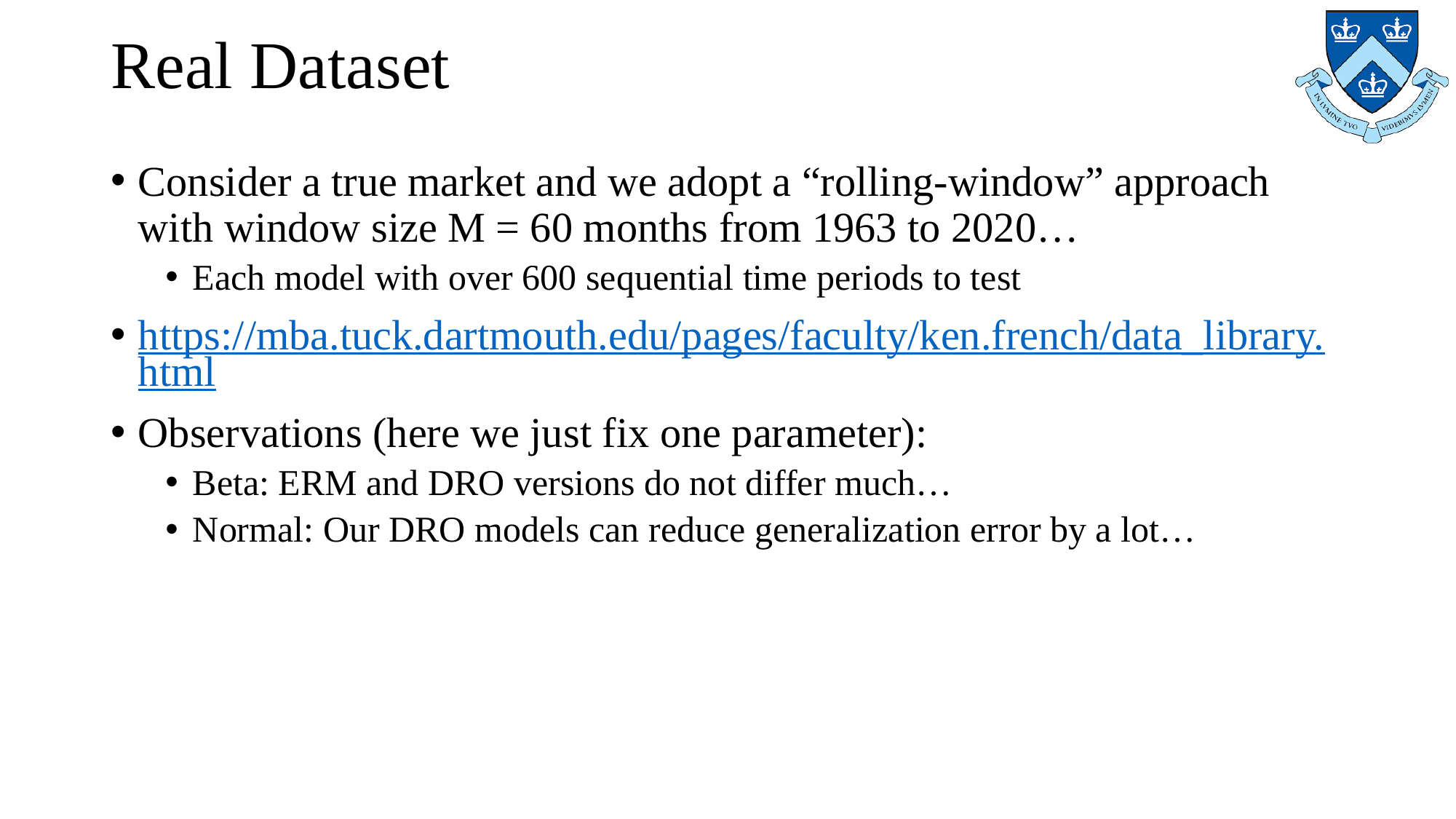

# Real Dataset
Consider a true market and we adopt a “rolling-window” approach with window size M = 60 months from 1963 to 2020…
Each model with over 600 sequential time periods to test
https://mba.tuck.dartmouth.edu/pages/faculty/ken.french/data_library.html
Observations (here we just fix one parameter):
Beta: ERM and DRO versions do not differ much…
Normal: Our DRO models can reduce generalization error by a lot…